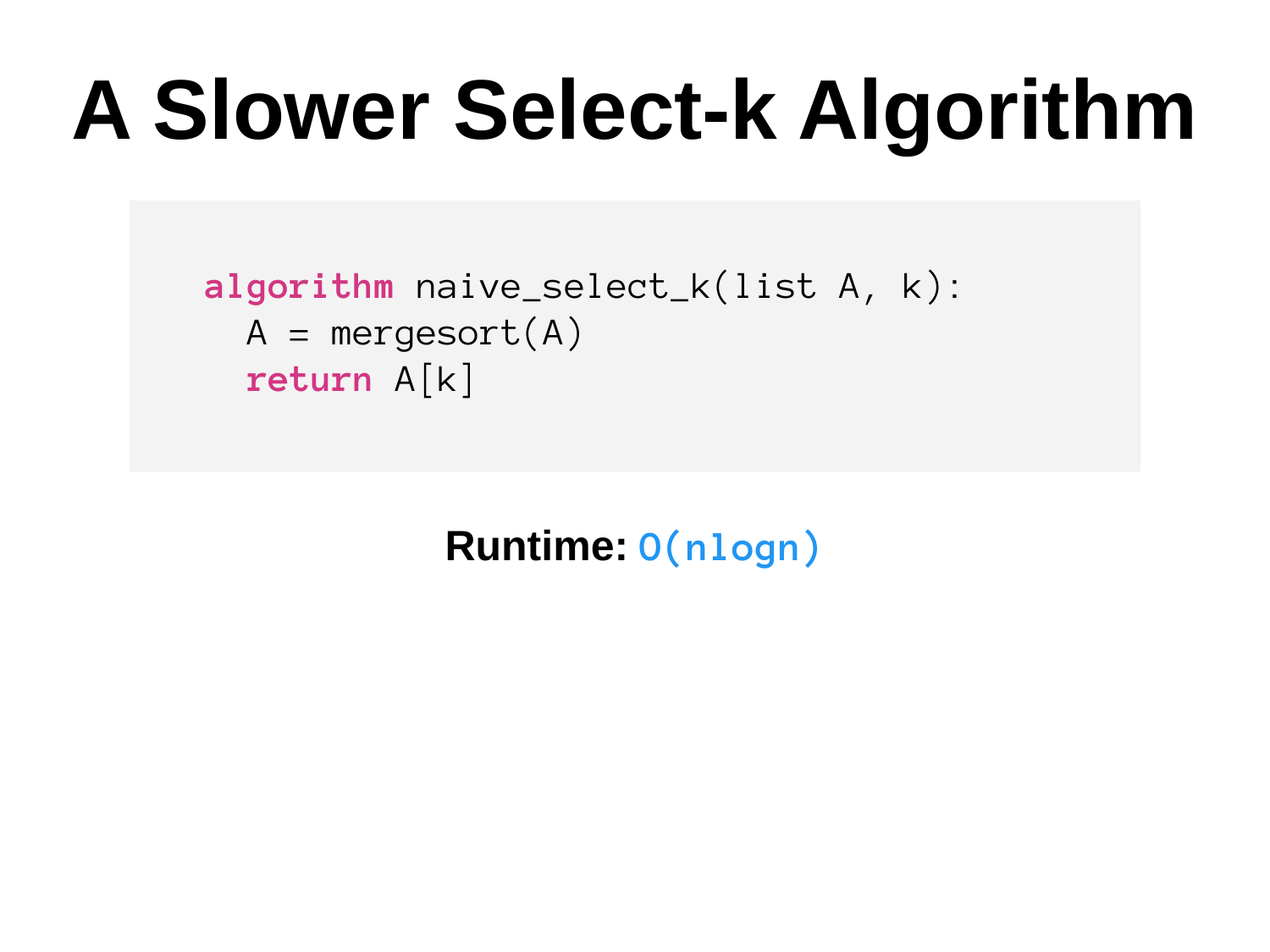

A Slower Select-k Algorithm

algorithm naive_select_k(list A, k):
  A = mergesort(A)
  return A[k]
Runtime: O(nlogn)